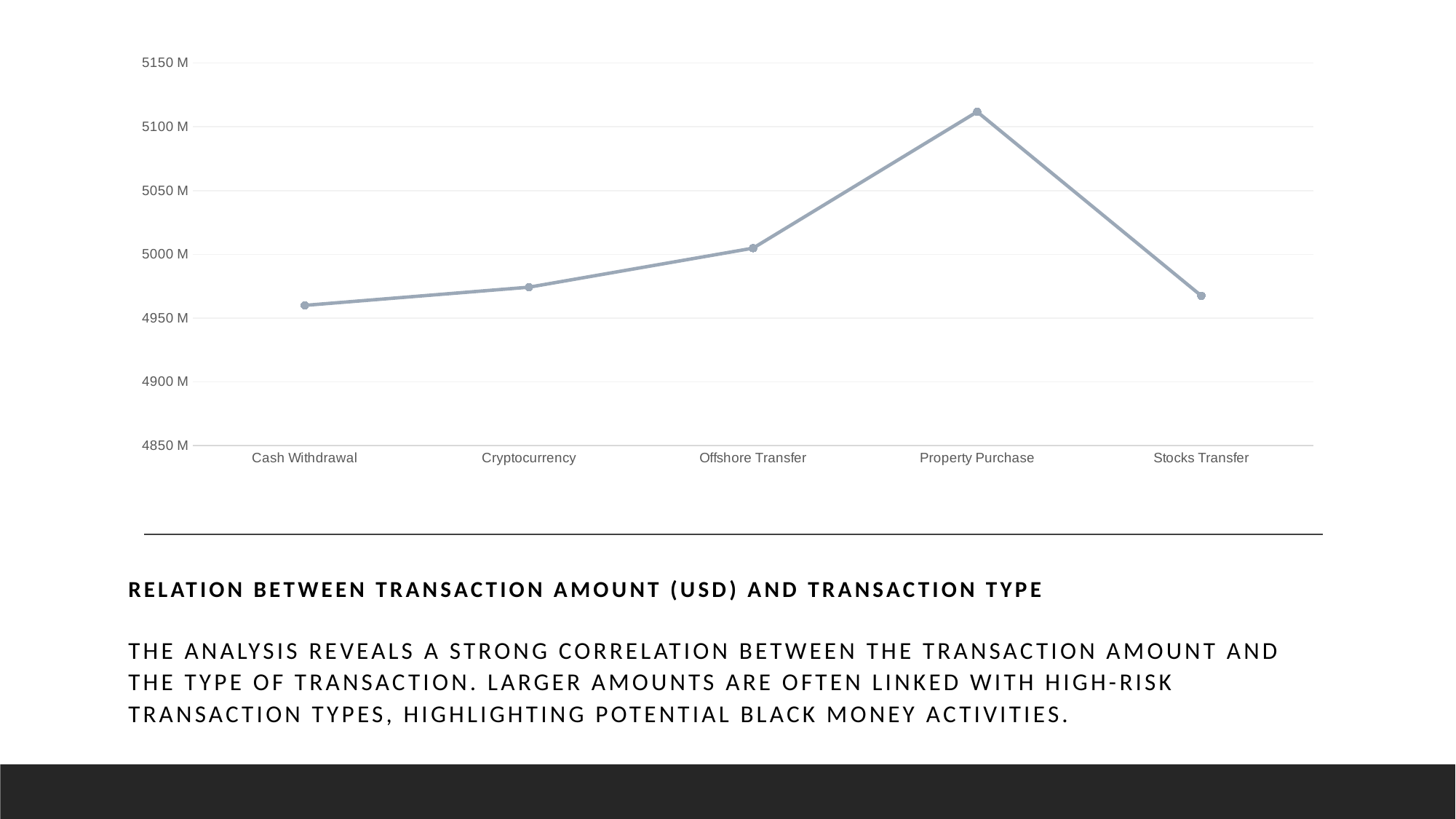

### Chart

| Category | Total |
|---|---|
| Cash Withdrawal | 4959936108.512171 |
| Cryptocurrency | 4974188039.169385 |
| Offshore Transfer | 5004831912.157846 |
| Property Purchase | 5111814955.165066 |
| Stocks Transfer | 4967405630.662113 |
Relation Between Transaction Amount (USD) and Transaction Type

The analysis reveals a strong correlation between the transaction amount and the type of transaction. Larger amounts are often linked with high-risk transaction types, highlighting potential black money activities.